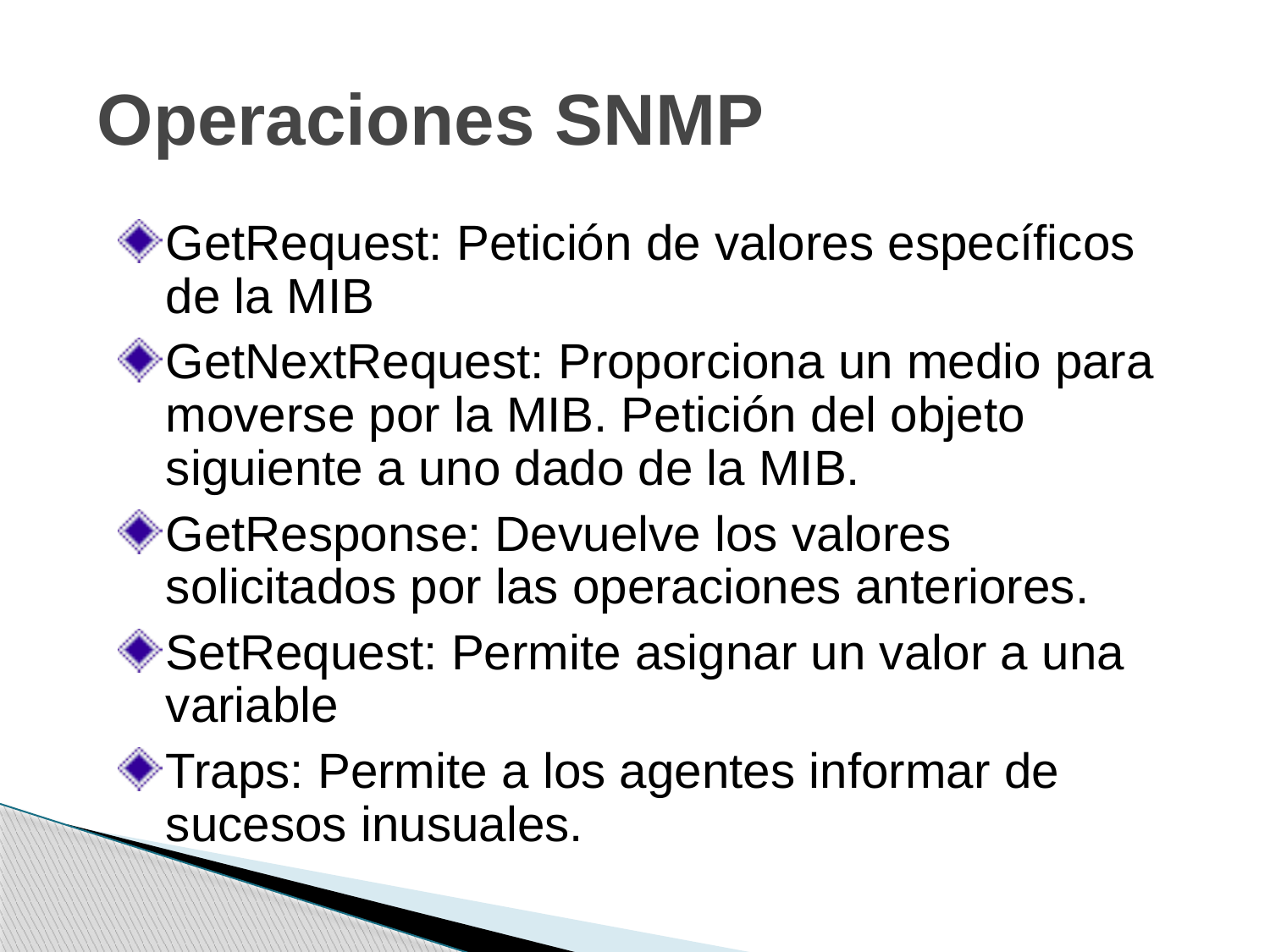

# Operaciones SNMP
GetRequest: Petición de valores específicos de la MIB
GetNextRequest: Proporciona un medio para moverse por la MIB. Petición del objeto siguiente a uno dado de la MIB.
GetResponse: Devuelve los valores solicitados por las operaciones anteriores.
SetRequest: Permite asignar un valor a una variable
Traps: Permite a los agentes informar de sucesos inusuales.